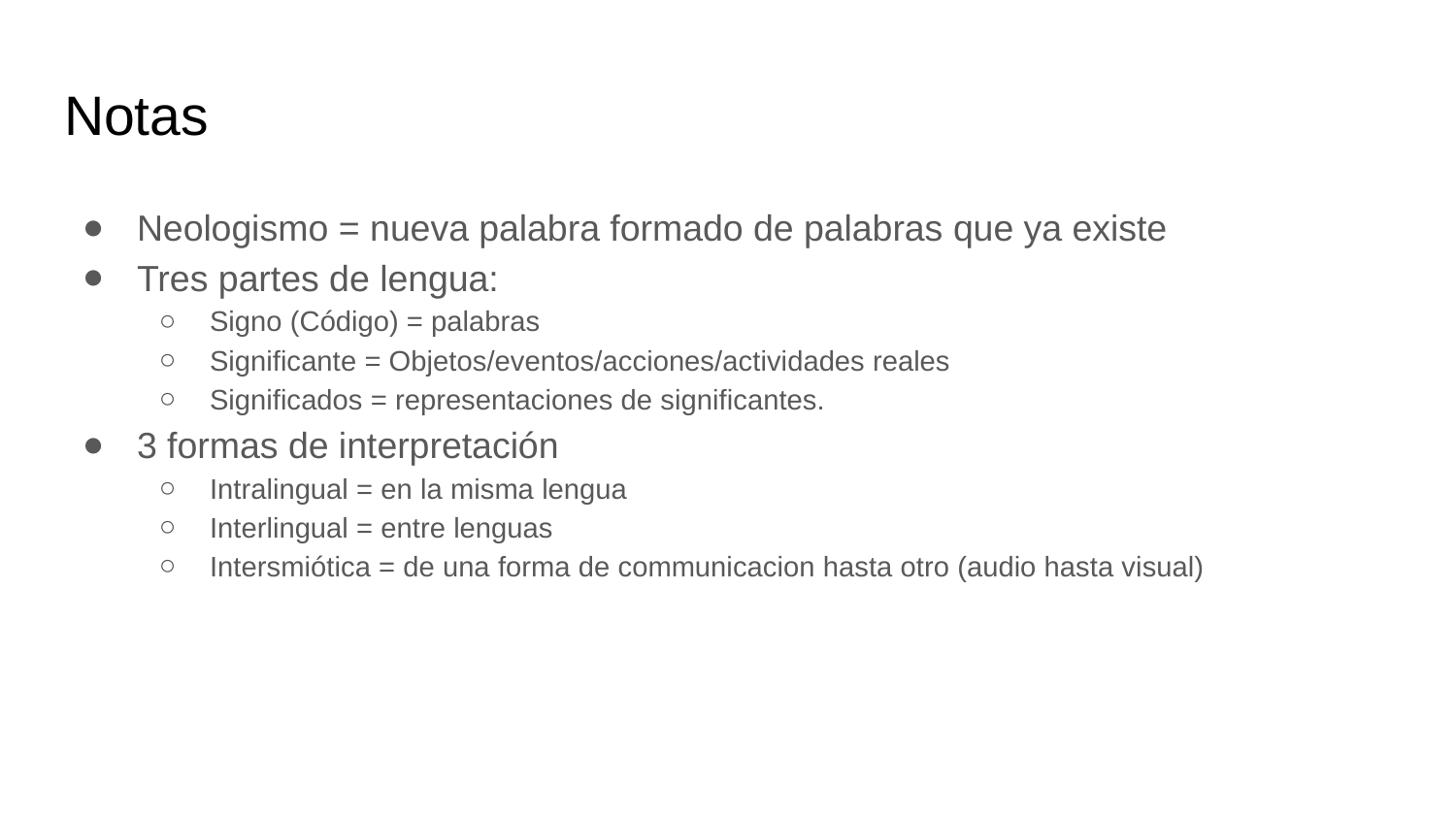

# Notas
Neologismo = nueva palabra formado de palabras que ya existe
Tres partes de lengua:
Signo (Código) = palabras
Significante = Objetos/eventos/acciones/actividades reales
Significados = representaciones de significantes.
3 formas de interpretación
Intralingual = en la misma lengua
Interlingual = entre lenguas
Intersmiótica = de una forma de communicacion hasta otro (audio hasta visual)